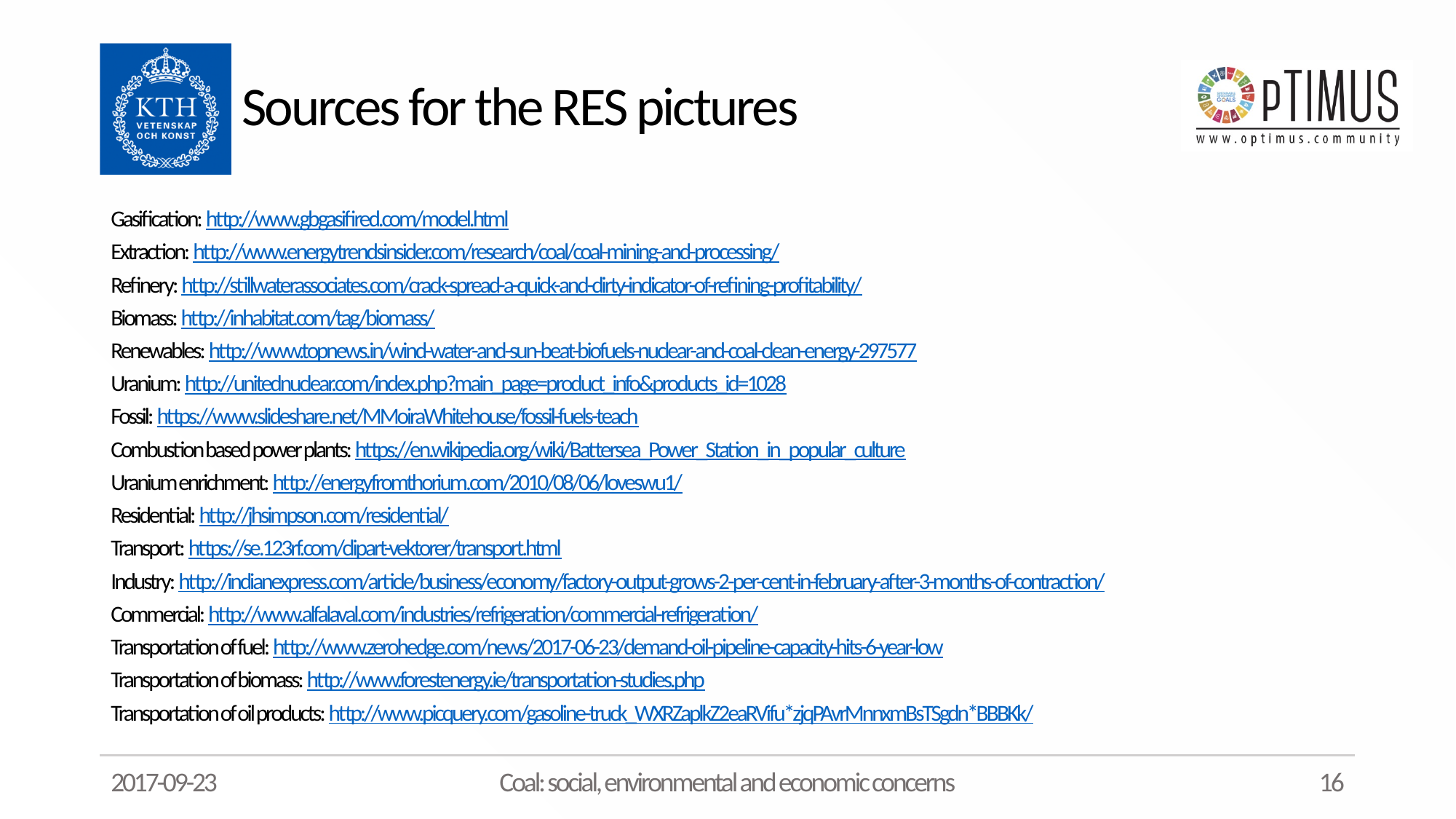

# Sources for the RES pictures
Gasification: http://www.gbgasifired.com/model.html
Extraction: http://www.energytrendsinsider.com/research/coal/coal-mining-and-processing/
Refinery: http://stillwaterassociates.com/crack-spread-a-quick-and-dirty-indicator-of-refining-profitability/
Biomass: http://inhabitat.com/tag/biomass/
Renewables: http://www.topnews.in/wind-water-and-sun-beat-biofuels-nuclear-and-coal-clean-energy-297577
Uranium: http://unitednuclear.com/index.php?main_page=product_info&products_id=1028
Fossil: https://www.slideshare.net/MMoiraWhitehouse/fossil-fuels-teach
Combustion based power plants: https://en.wikipedia.org/wiki/Battersea_Power_Station_in_popular_culture
Uranium enrichment: http://energyfromthorium.com/2010/08/06/loveswu1/
Residential: http://jhsimpson.com/residential/
Transport: https://se.123rf.com/clipart-vektorer/transport.html
Industry: http://indianexpress.com/article/business/economy/factory-output-grows-2-per-cent-in-february-after-3-months-of-contraction/
Commercial: http://www.alfalaval.com/industries/refrigeration/commercial-refrigeration/
Transportation of fuel: http://www.zerohedge.com/news/2017-06-23/demand-oil-pipeline-capacity-hits-6-year-low
Transportation of biomass: http://www.forestenergy.ie/transportation-studies.php
Transportation of oil products: http://www.picquery.com/gasoline-truck_WXRZaplkZ2eaRVifu*zjqPAvrMnnxmBsTSgdn*BBBKk/

2017-09-23
Coal: social, environmental and economic concerns
16